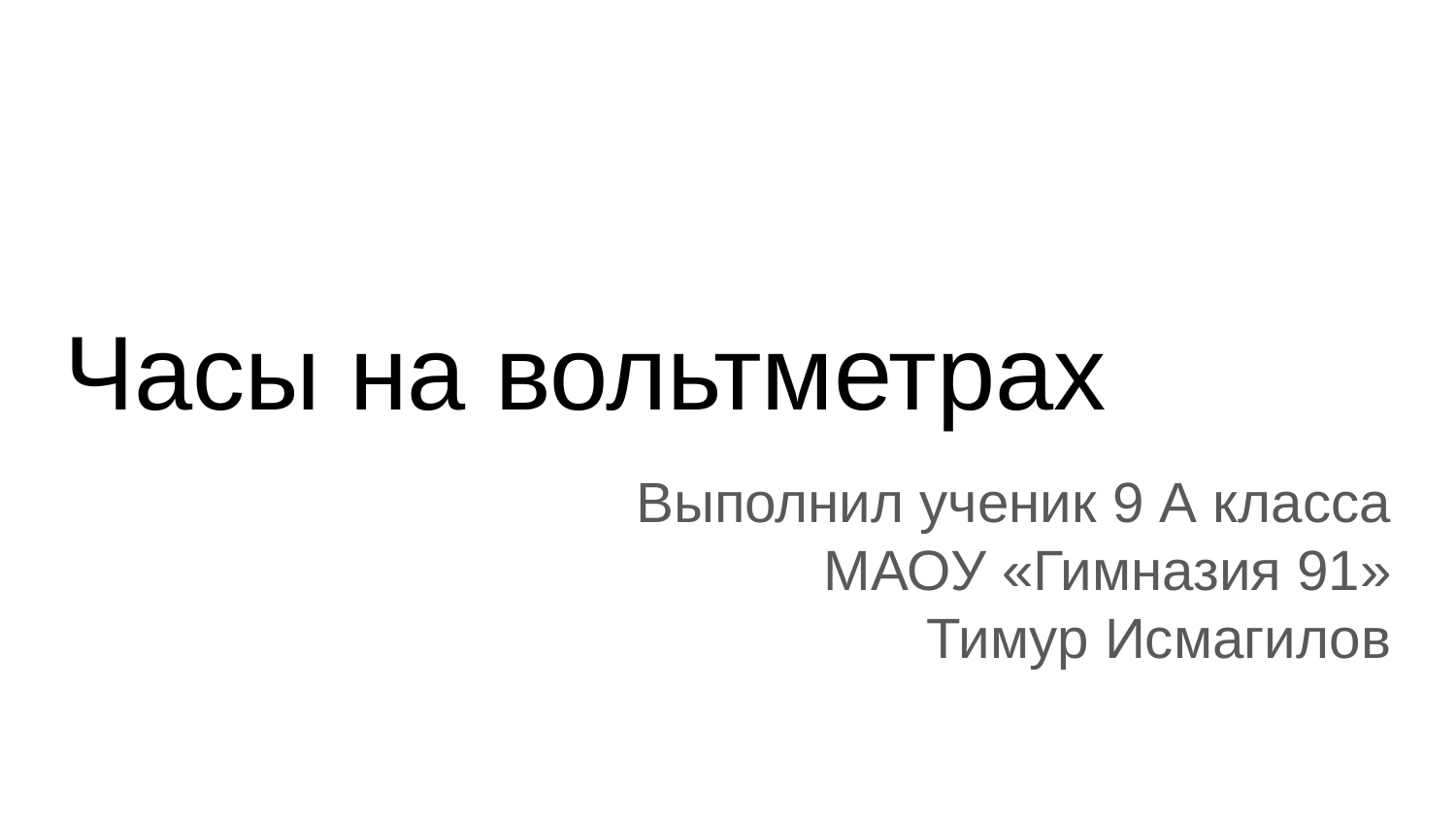

# Часы на вольтметрах
Выполнил ученик 9 А класса
МАОУ «Гимназия 91»
Тимур Исмагилов